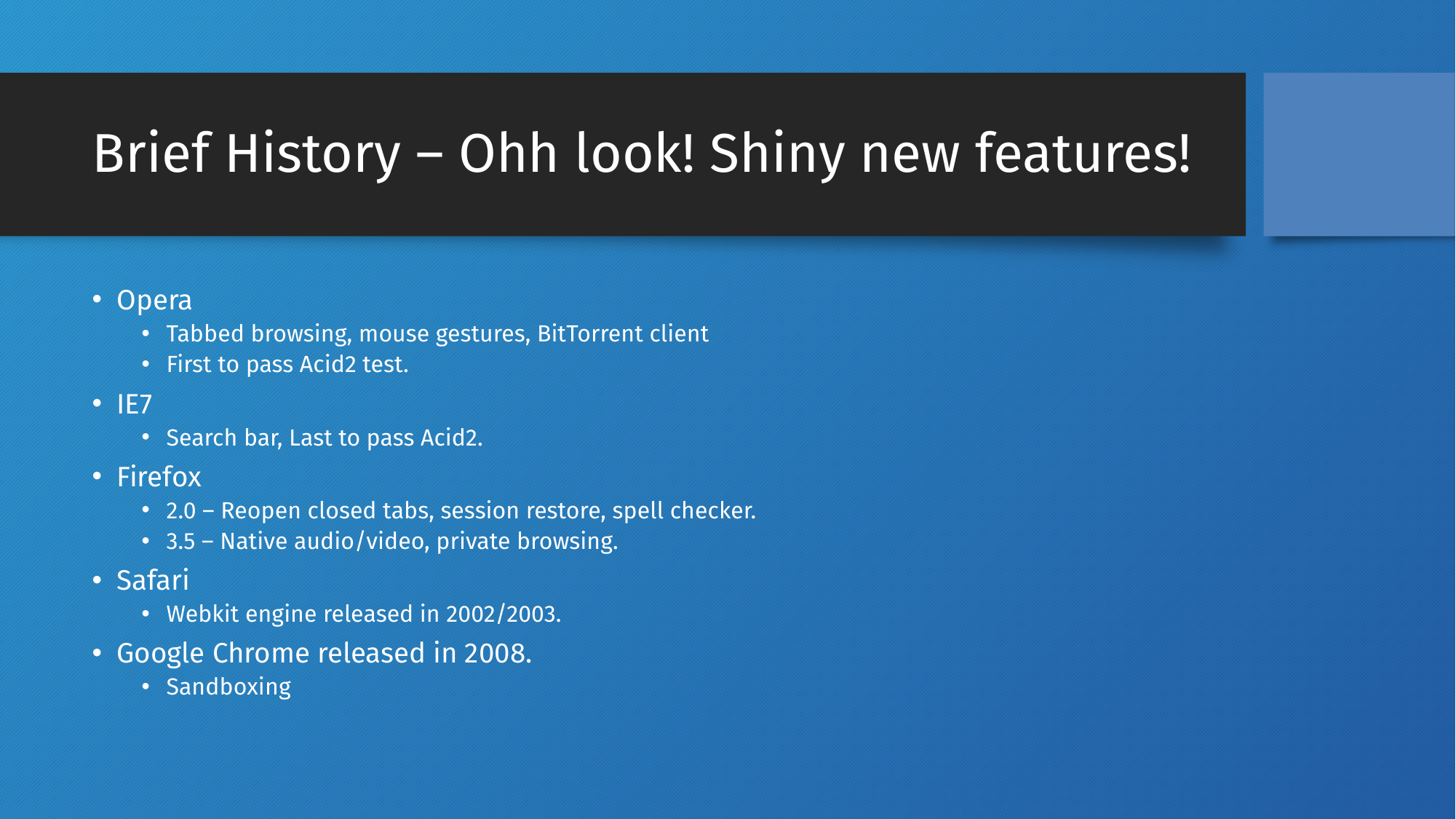

# Brief History – Ohh look! Shiny new features!
Opera
Tabbed browsing, mouse gestures, BitTorrent client
First to pass Acid2 test.
IE7
Search bar, Last to pass Acid2.
Firefox
2.0 – Reopen closed tabs, session restore, spell checker.
3.5 – Native audio/video, private browsing.
Safari
Webkit engine released in 2002/2003.
Google Chrome released in 2008.
Sandboxing